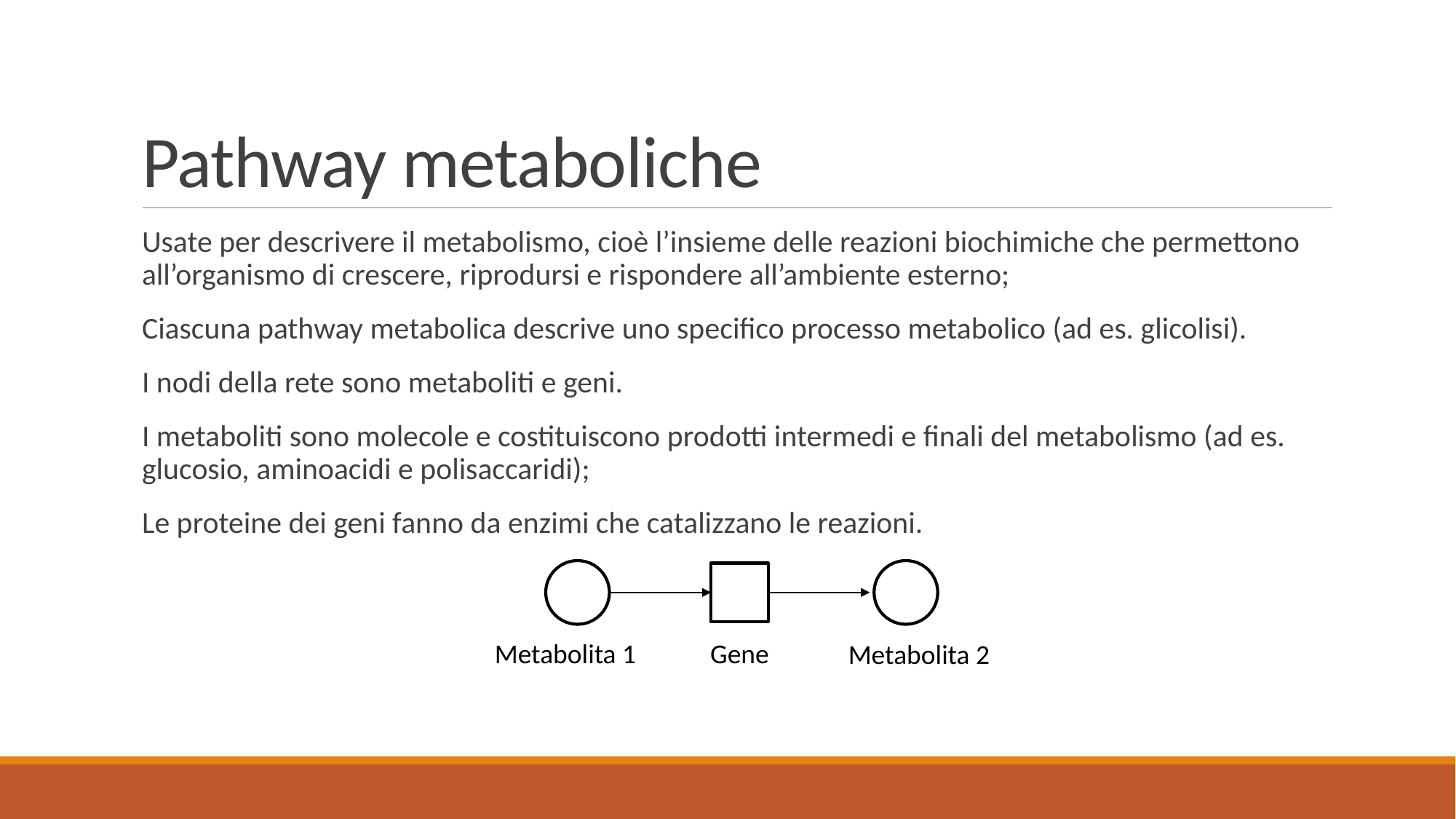

# Pathway metaboliche
Usate per descrivere il metabolismo, cioè l’insieme delle reazioni biochimiche che permettono all’organismo di crescere, riprodursi e rispondere all’ambiente esterno;
Ciascuna pathway metabolica descrive uno specifico processo metabolico (ad es. glicolisi).
I nodi della rete sono metaboliti e geni.
I metaboliti sono molecole e costituiscono prodotti intermedi e finali del metabolismo (ad es. glucosio, aminoacidi e polisaccaridi);
Le proteine dei geni fanno da enzimi che catalizzano le reazioni.

Gene
Metabolita 1
Metabolita 2